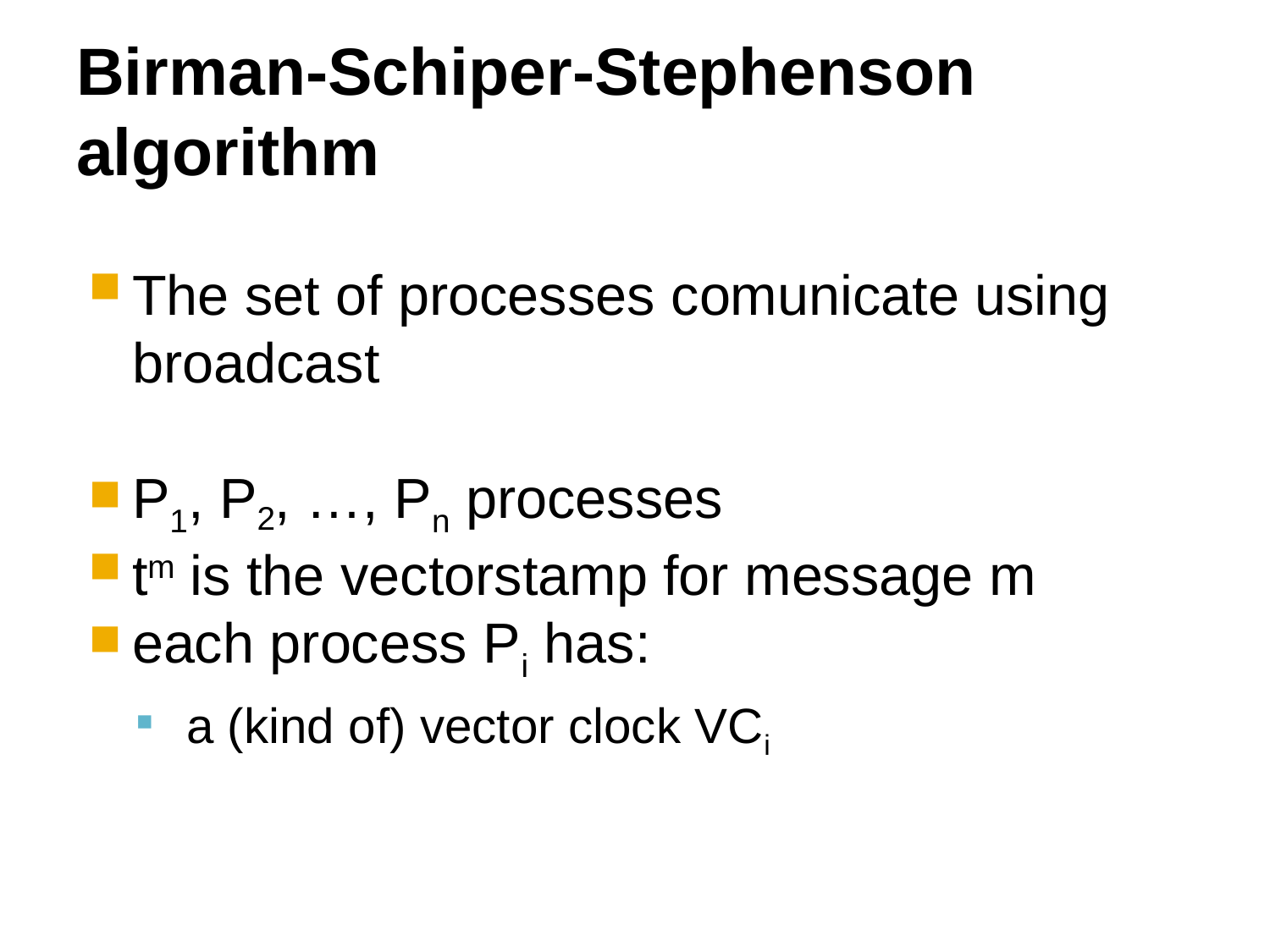

# Birman-Schiper-Stephenson algorithm
The set of processes comunicate using broadcast

P1, P2, …, Pn processes
tm is the vectorstamp for message m
each process Pi has:
 a (kind of) vector clock VCi